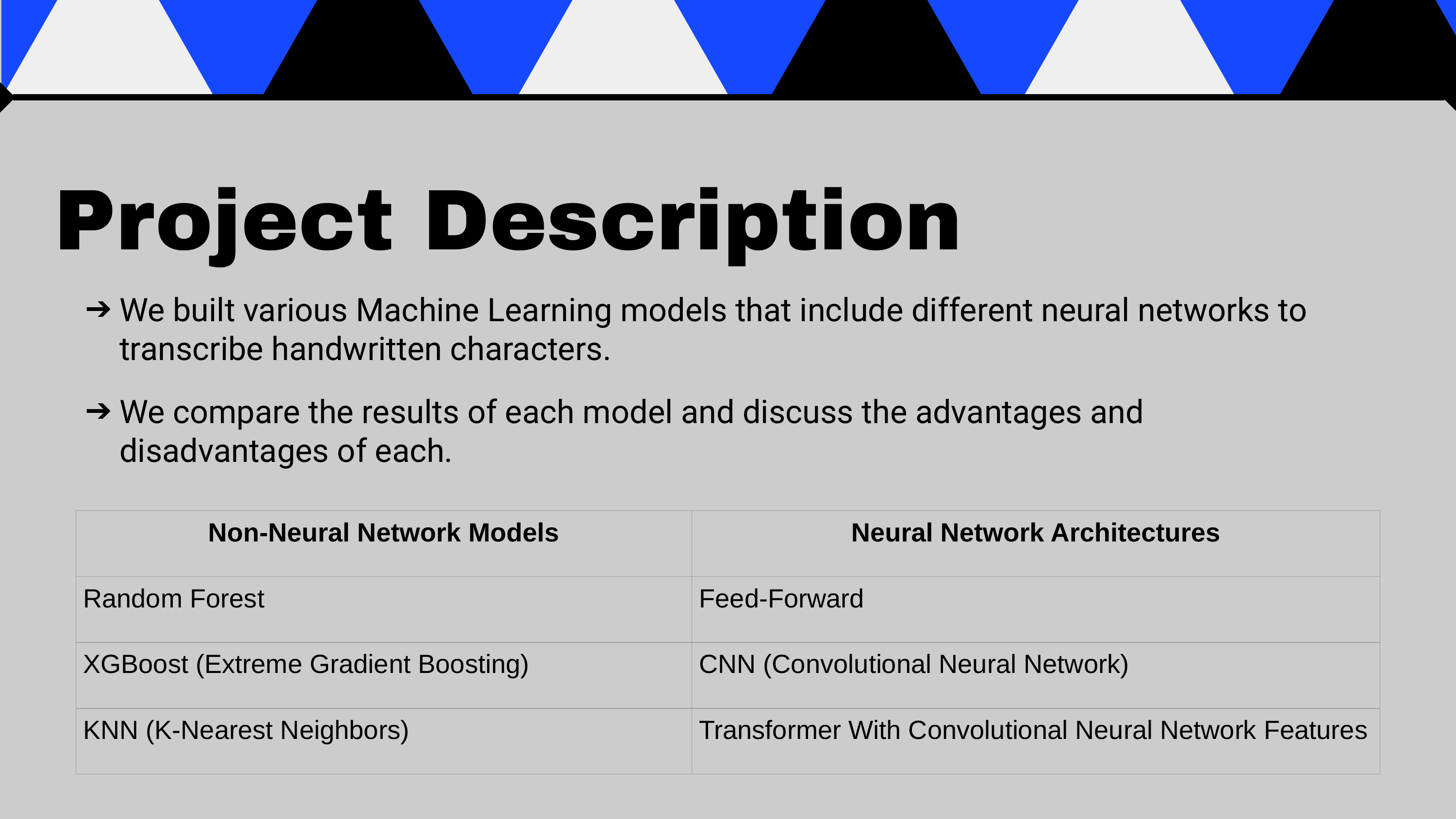

Project Description

We built various Machine Learning models that include different neural networks to transcribe handwritten characters.

We compare the results of each model and discuss the advantages and disadvantages of each.

| Non-Neural Network Models | Neural Network Architectures |
| --- | --- |
| Random Forest | Feed-Forward |
| XGBoost (Extreme Gradient Boosting) | CNN (Convolutional Neural Network) |
| KNN (K-Nearest Neighbors) | Transformer With Convolutional Neural Network Features |